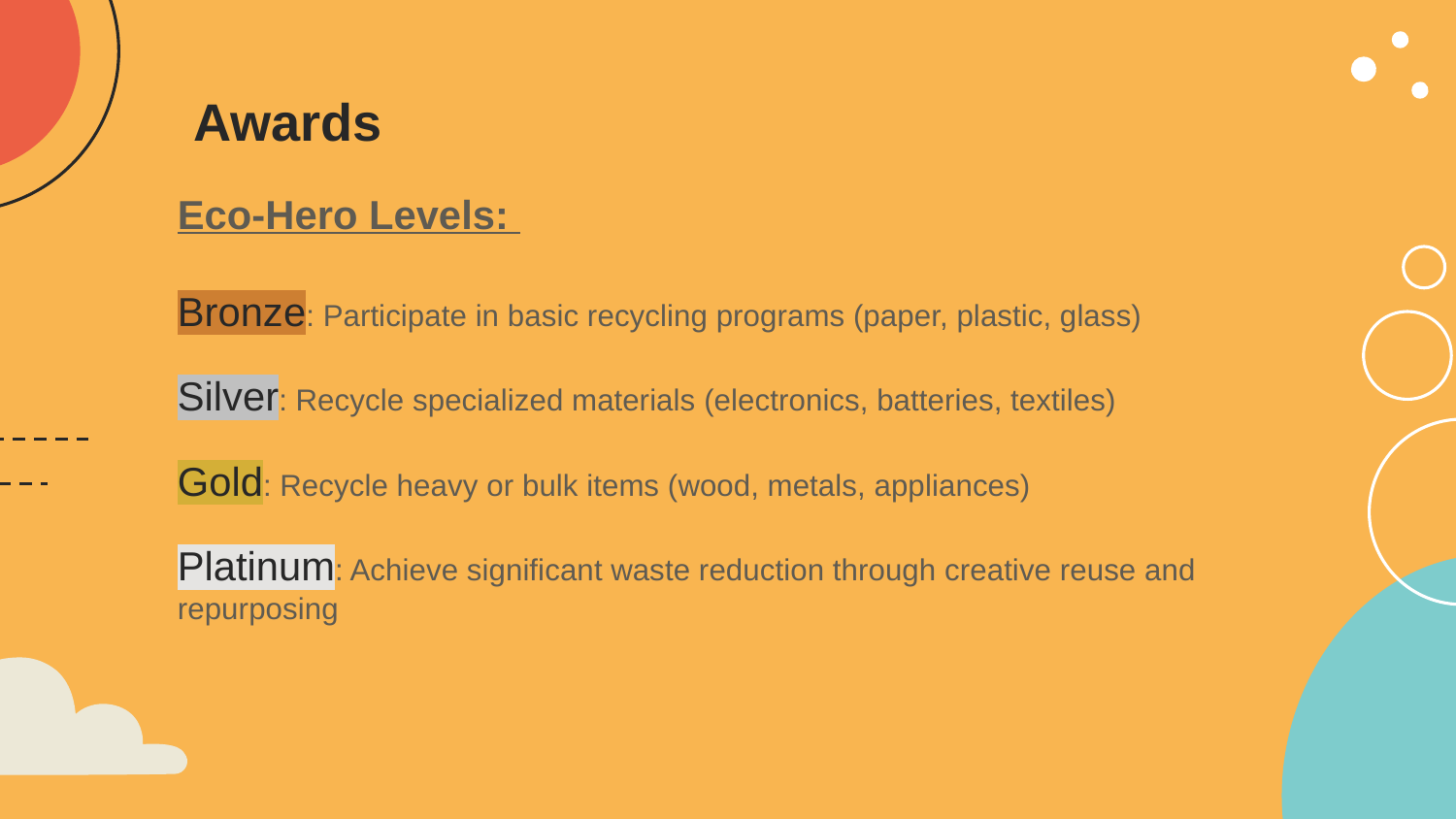

# Awards
Eco-Hero Levels:

Bronze: Participate in basic recycling programs (paper, plastic, glass)

Silver: Recycle specialized materials (electronics, batteries, textiles)

Gold: Recycle heavy or bulk items (wood, metals, appliances)

Platinum: Achieve significant waste reduction through creative reuse and repurposing